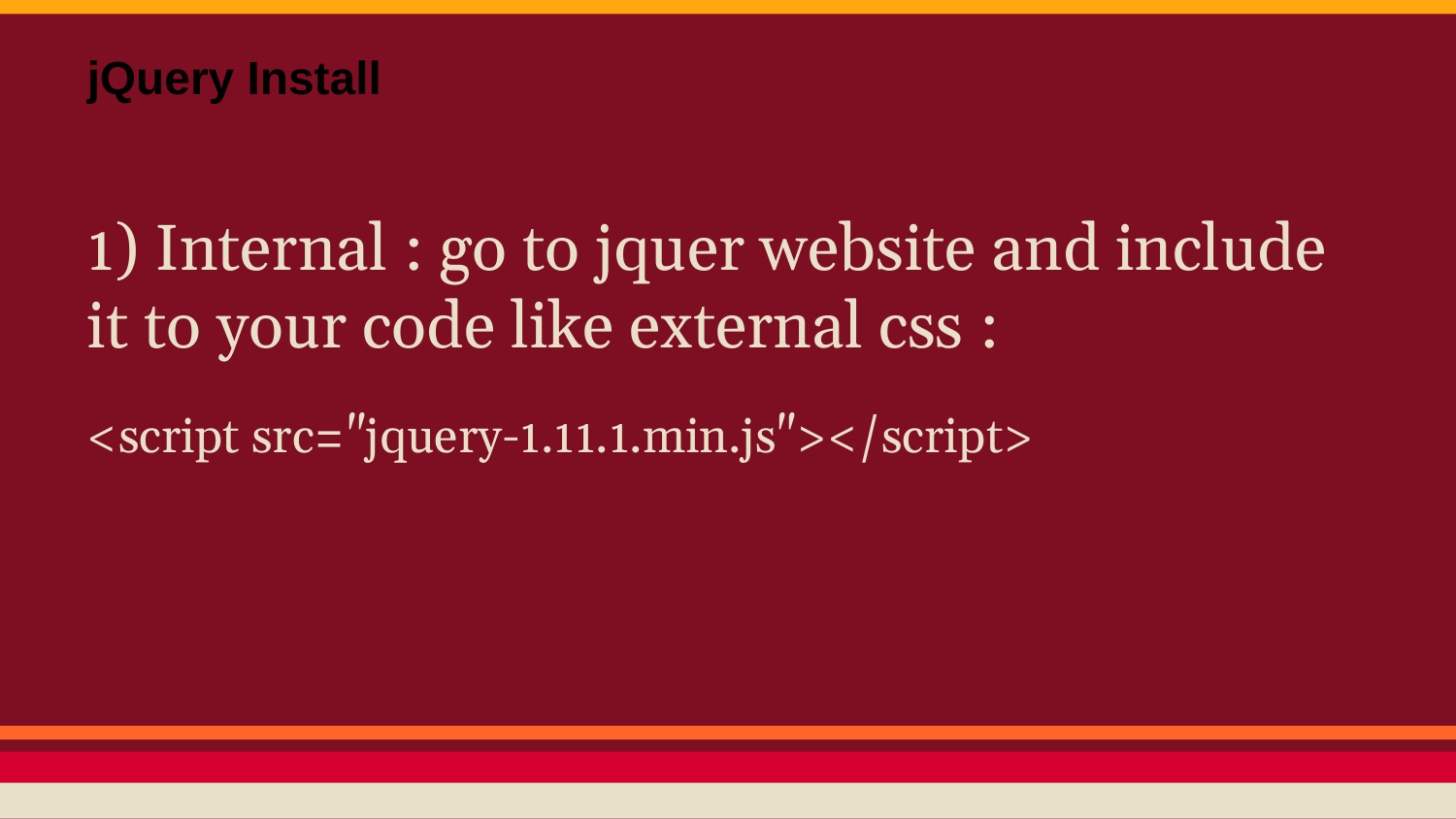

jQuery Install

1) Internal : go to jquer website and include it to your code like external css :

<script src="jquery-1.11.1.min.js"></script>